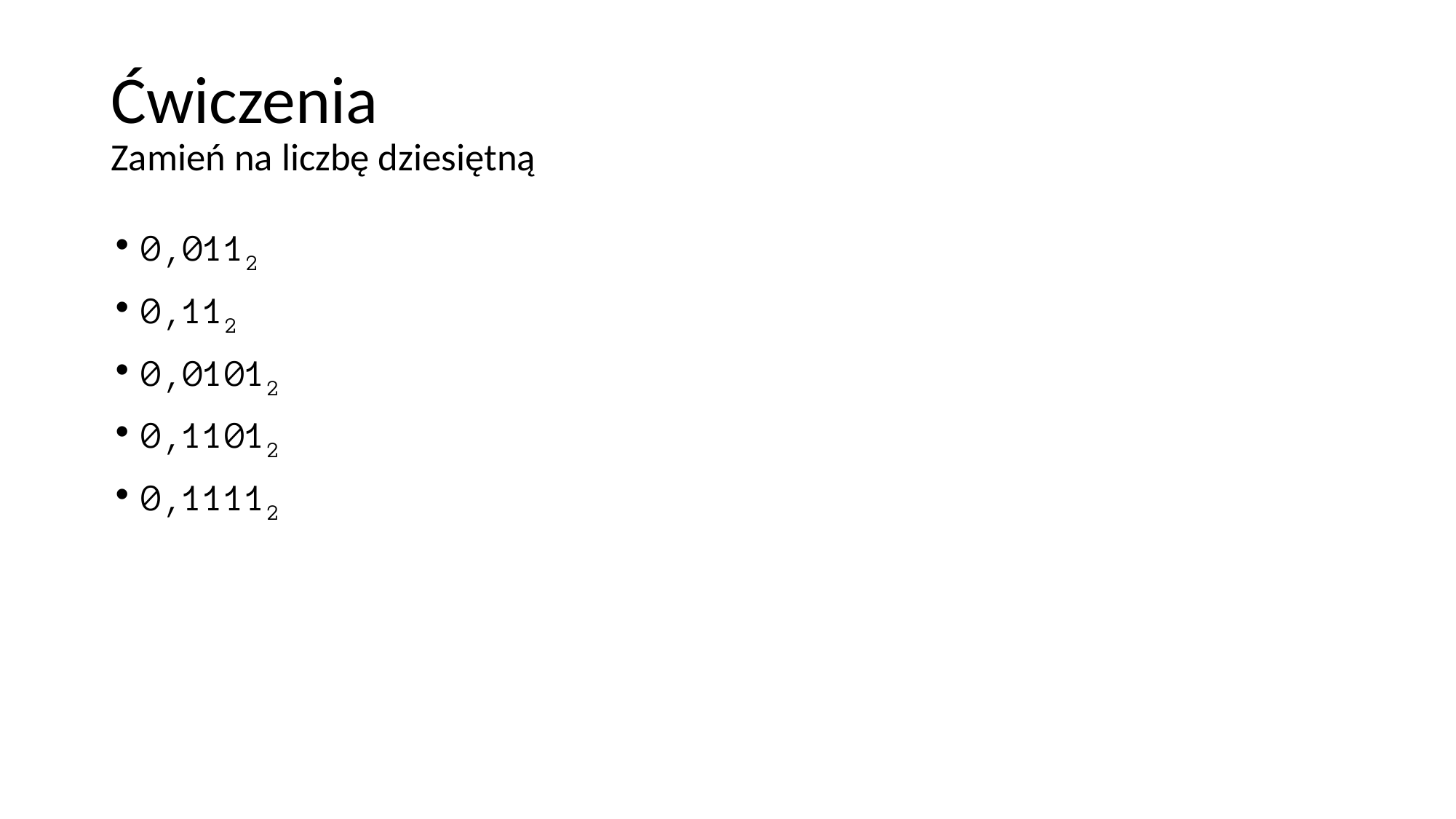

# Ćwiczenia Zamień na liczbę dziesiętną
0,0112
0,112
0,01012
0,11012
0,11112